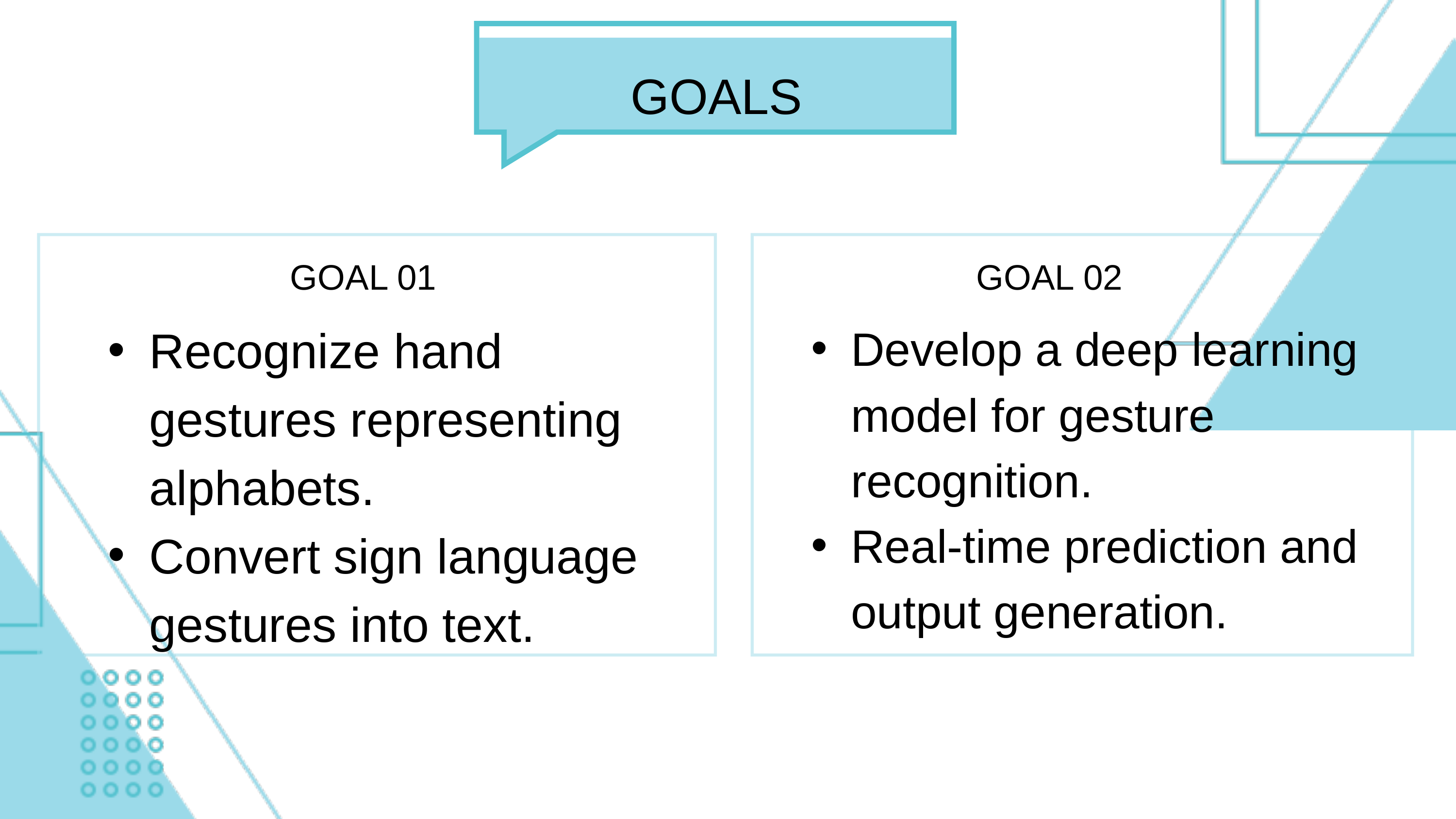

GOALS

GOAL 01
GOAL 02
Recognize hand gestures representing alphabets.
Convert sign language gestures into text.

Develop a deep learning model for gesture recognition.
Real-time prediction and output generation.